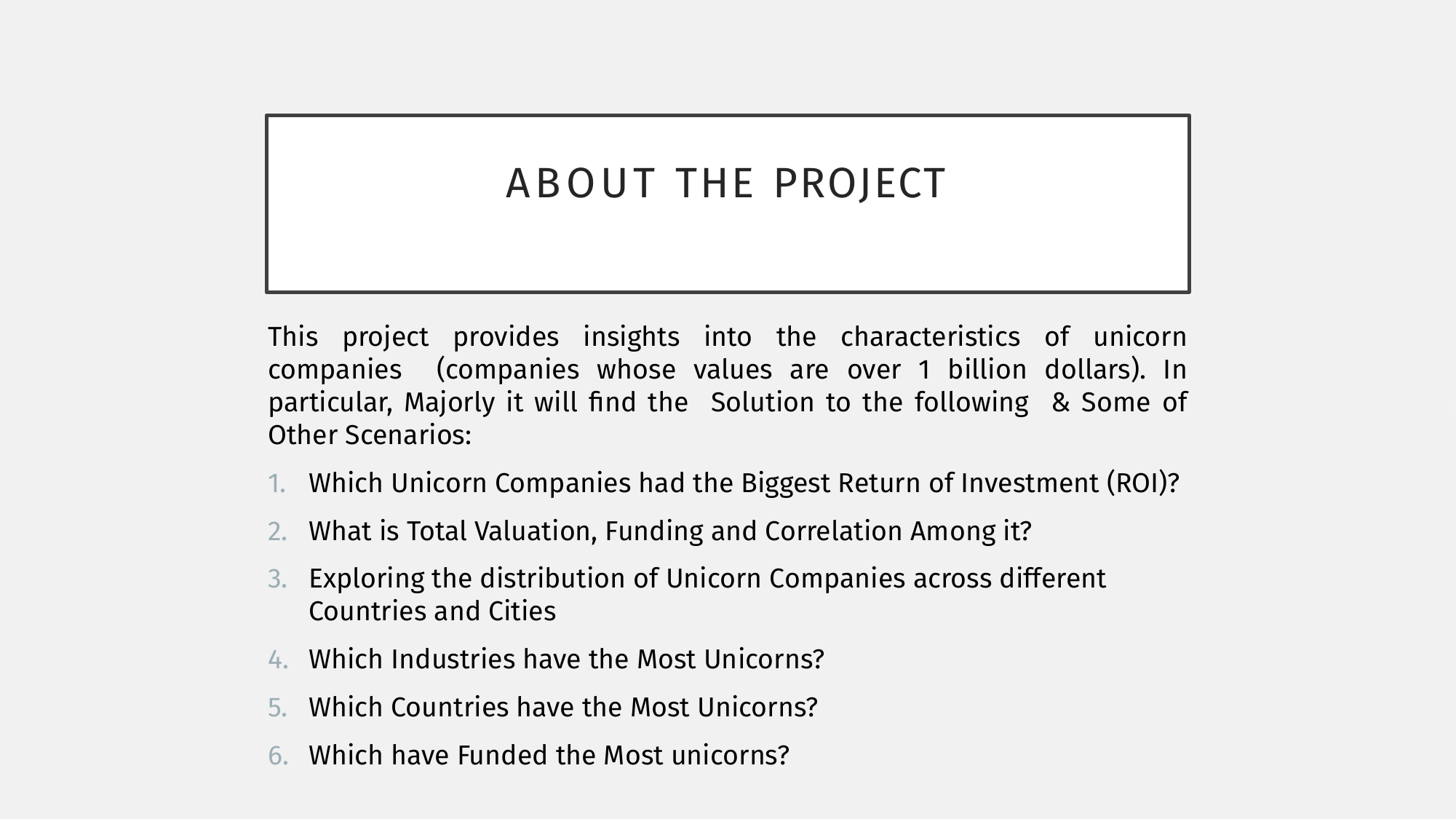

# ABOUT THE PROJECT
This project provides insights into the characteristics of unicorn companies  (companies whose values are over 1 billion dollars). In particular, Majorly it will find the  Solution to the following  & Some of Other Scenarios:
Which Unicorn Companies had the Biggest Return of Investment (ROI)?
What is Total Valuation, Funding and Correlation Among it?
Exploring the distribution of Unicorn Companies across different Countries and Cities
Which Industries have the Most Unicorns?
Which Countries have the Most Unicorns?
Which have Funded the Most unicorns?